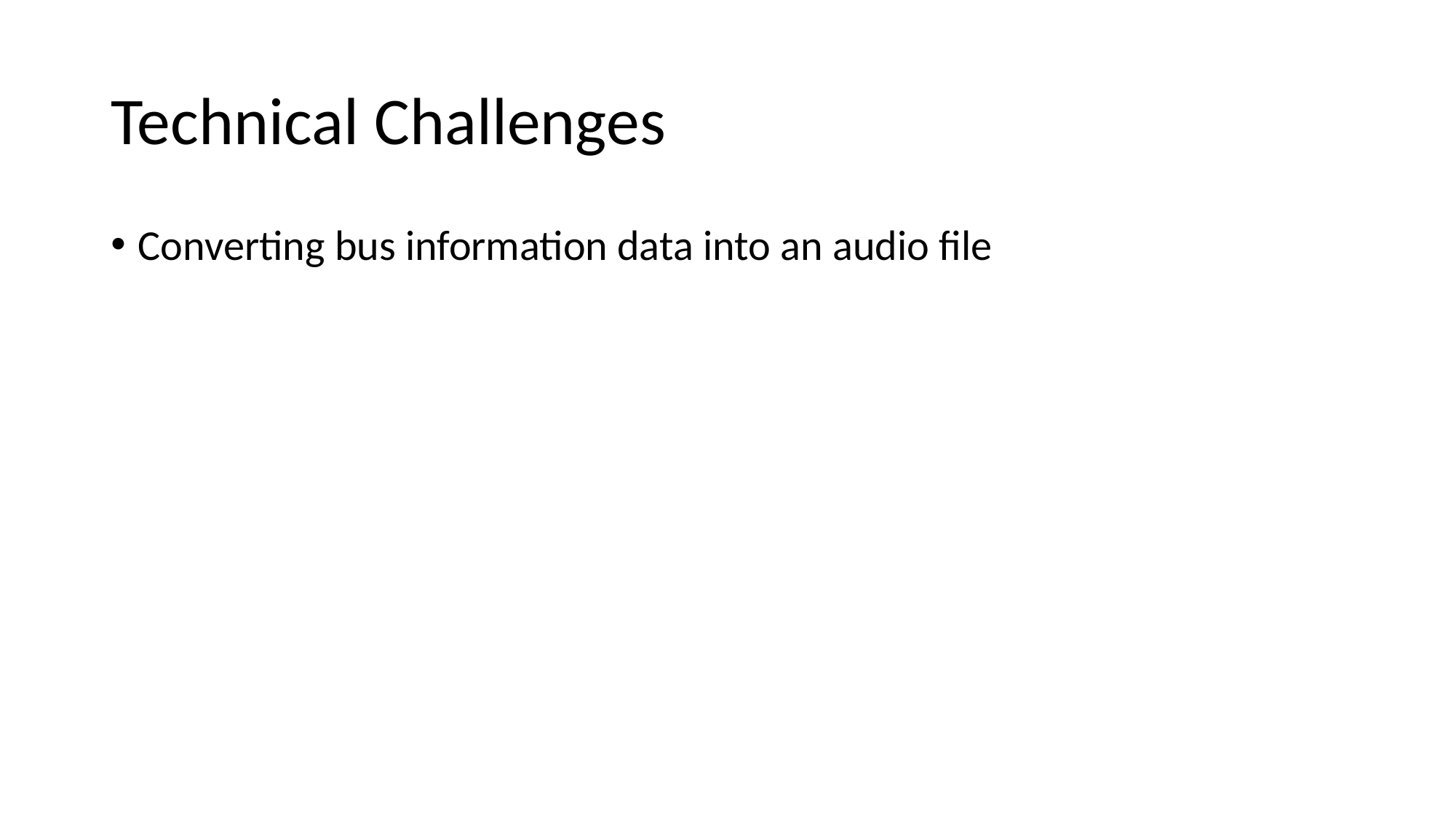

# Technical Challenges
Converting bus information data into an audio file